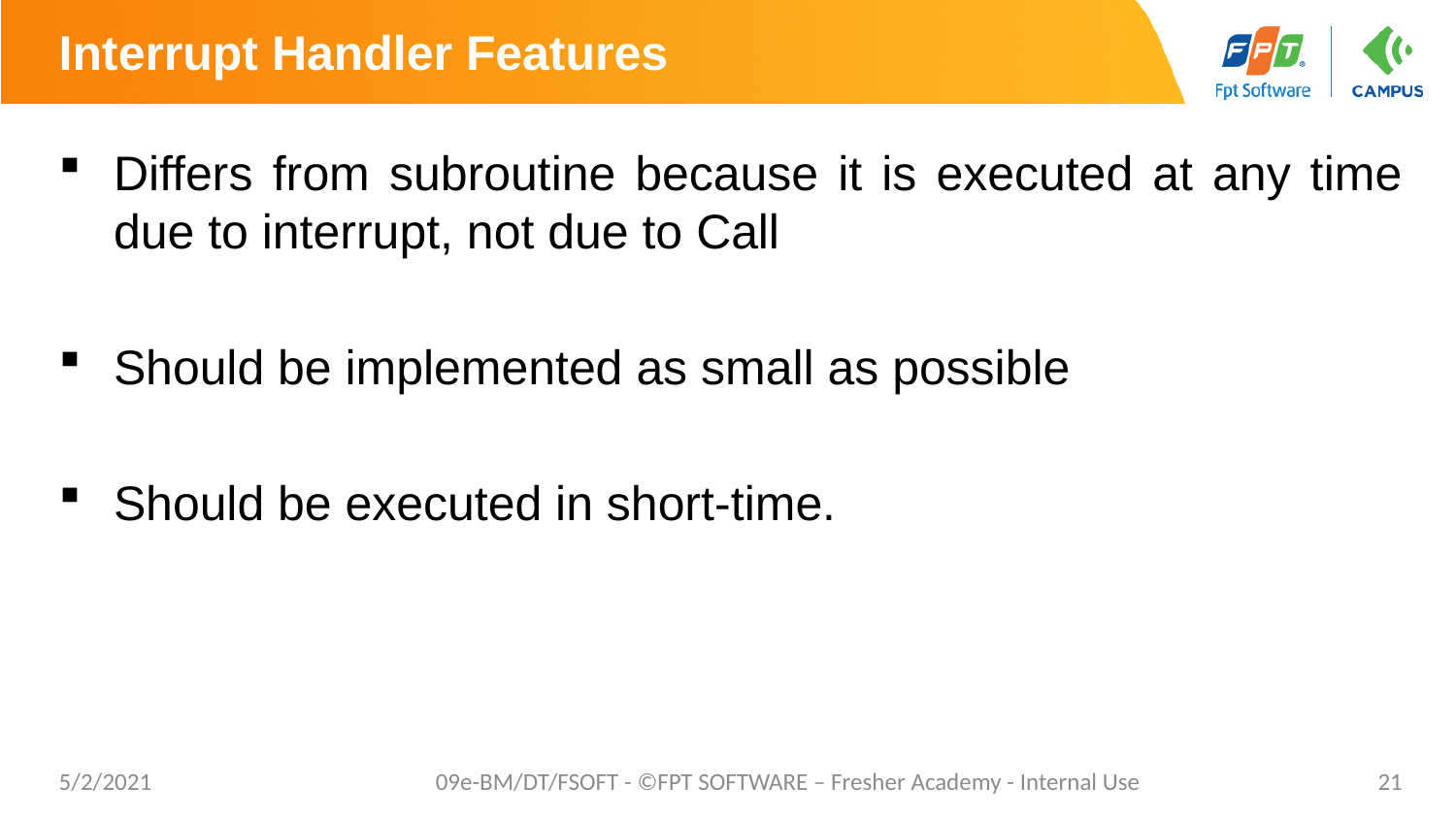

# Interrupt Handler Features
Differs from subroutine because it is executed at any time due to interrupt, not due to Call

Should be implemented as small as possible

Should be executed in short-time.
5/2/2021
09e-BM/DT/FSOFT - ©FPT SOFTWARE – Fresher Academy - Internal Use
21